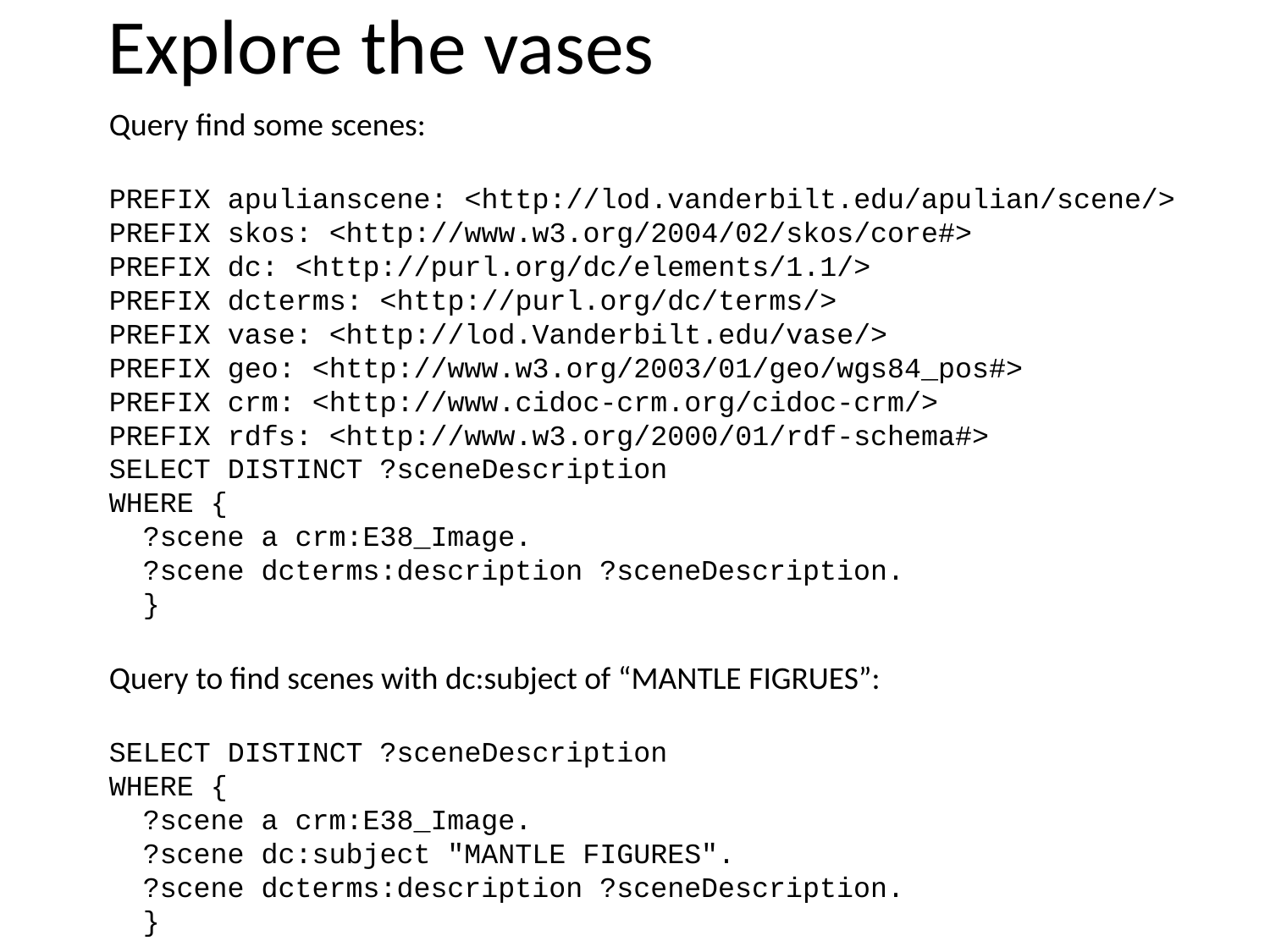

# Explore the vases
Query find some scenes:

PREFIX apulianscene: <http://lod.vanderbilt.edu/apulian/scene/>
PREFIX skos: <http://www.w3.org/2004/02/skos/core#>
PREFIX dc: <http://purl.org/dc/elements/1.1/>
PREFIX dcterms: <http://purl.org/dc/terms/>
PREFIX vase: <http://lod.Vanderbilt.edu/vase/>
PREFIX geo: <http://www.w3.org/2003/01/geo/wgs84_pos#>
PREFIX crm: <http://www.cidoc-crm.org/cidoc-crm/>
PREFIX rdfs: <http://www.w3.org/2000/01/rdf-schema#>
SELECT DISTINCT ?sceneDescription
WHERE {
  ?scene a crm:E38_Image.
  ?scene dcterms:description ?sceneDescription.
  }

Query to find scenes with dc:subject of “MANTLE FIGRUES”:

SELECT DISTINCT ?sceneDescription
WHERE {
  ?scene a crm:E38_Image.
  ?scene dc:subject "MANTLE FIGURES".
  ?scene dcterms:description ?sceneDescription.
  }